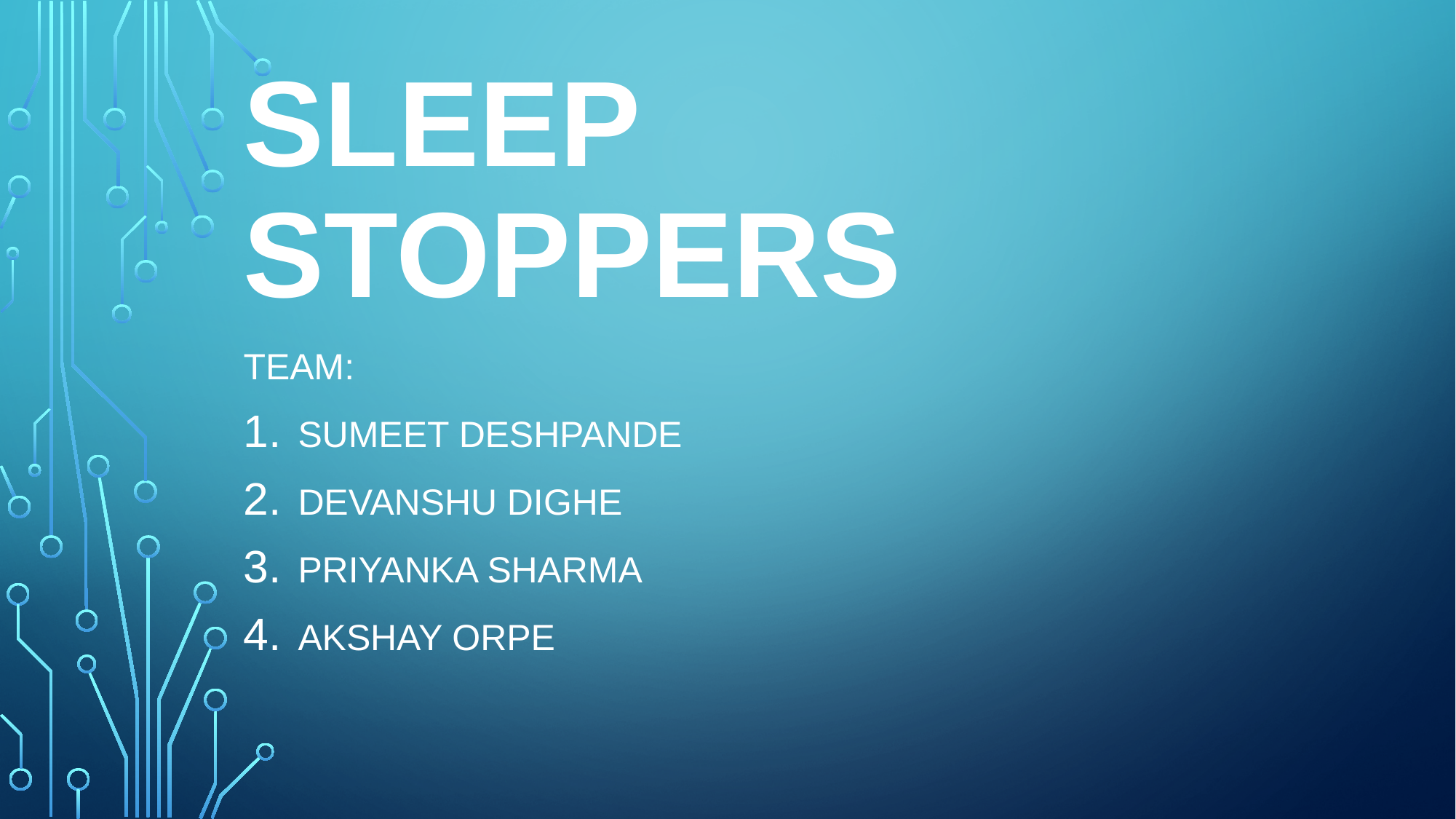

# SLEEP STOPPERS
Team:
Sumeet DeshPande
Devanshu Dighe
Priyanka Sharma
Akshay orpe